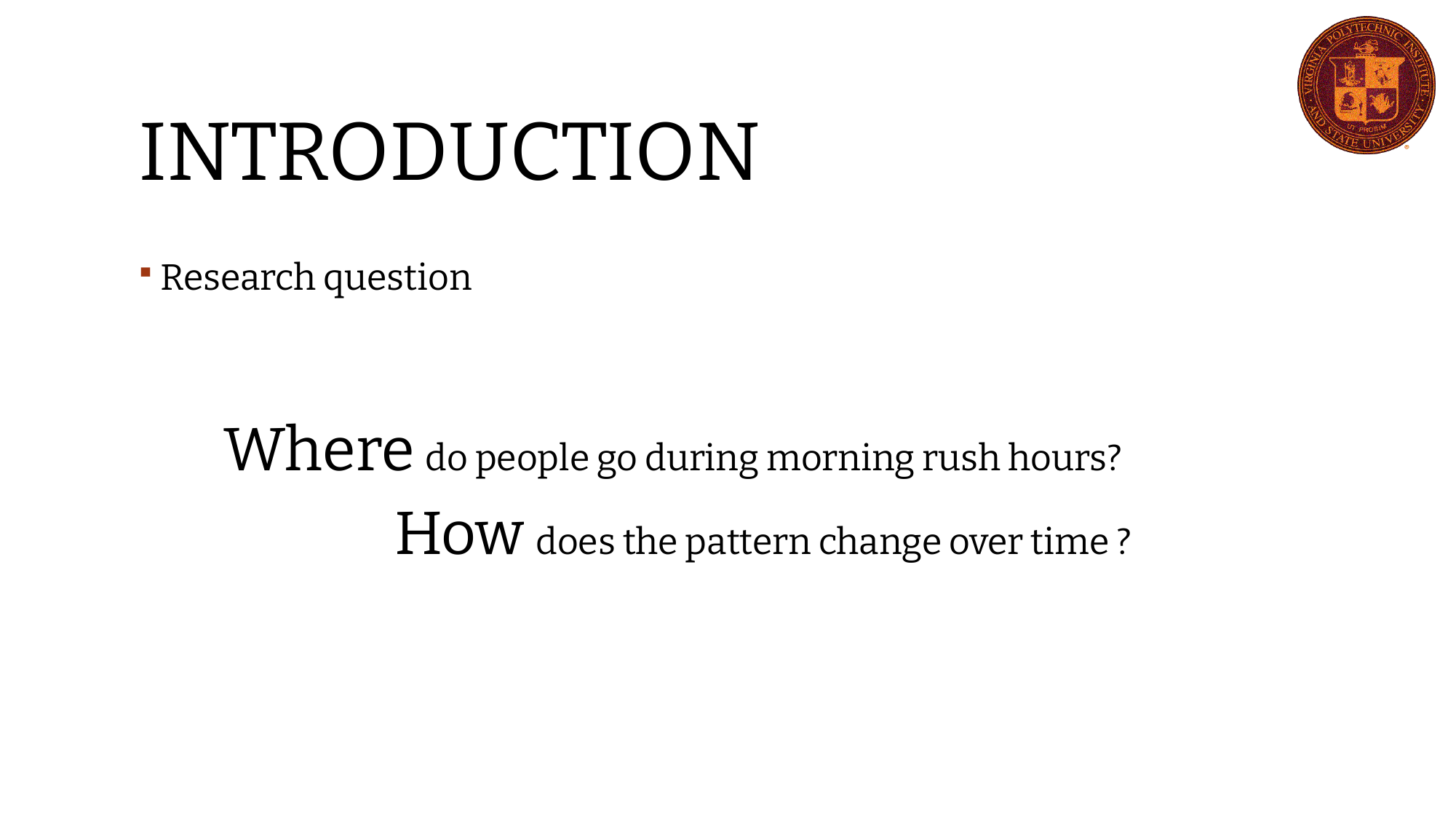

# Introduction
Research question

       Where do people go during morning rush hours?
                     How does the pattern change over time ?